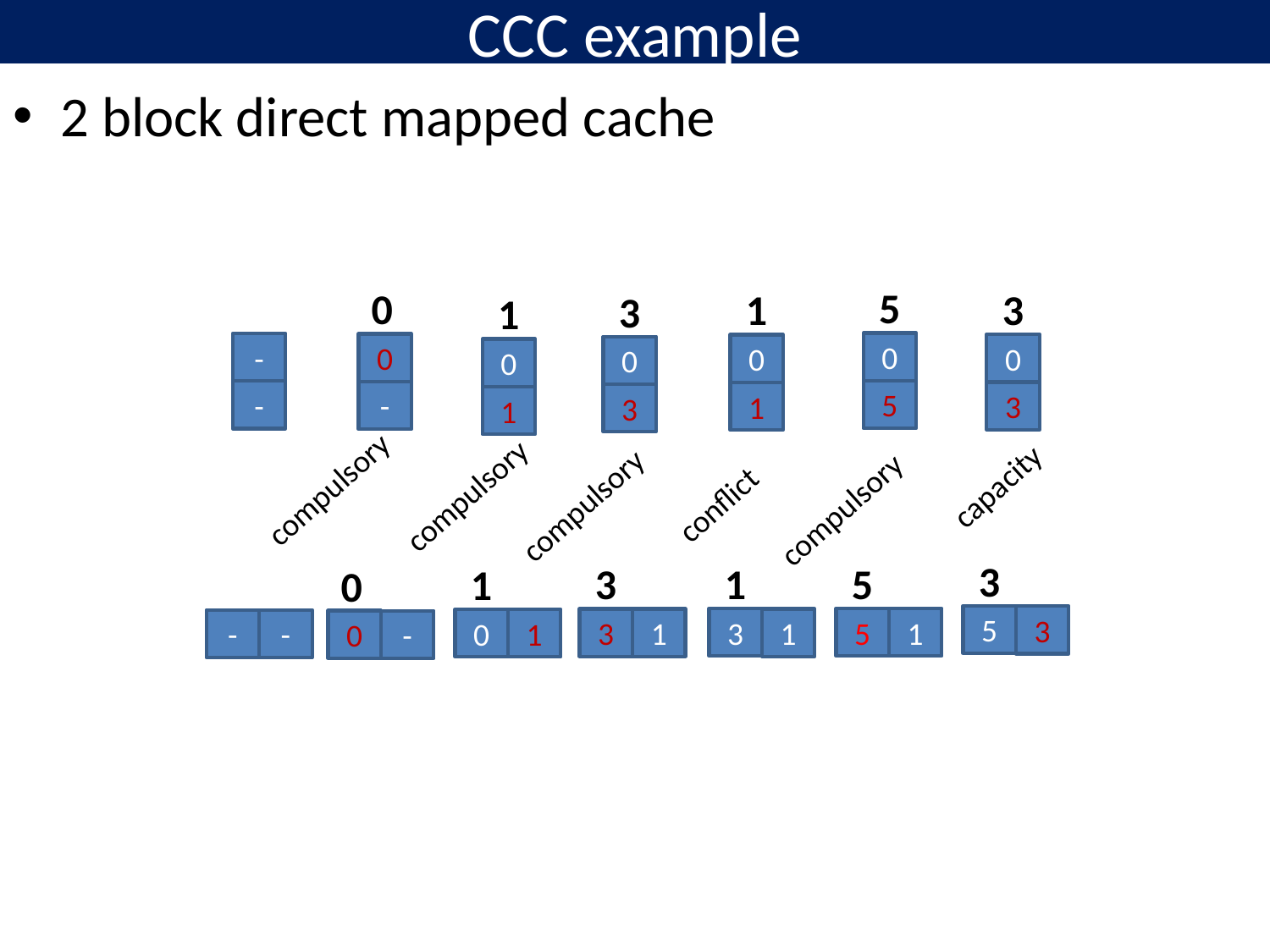

# CCC example
2 block direct mapped cache

5
0
5
compulsory
5
5
1
0
0
-
compulsory
0
0
-
3
0
3
capacity
3
5
3
1
0
1
conflict
1
3
1
3
0
3
compulsory
3
3
1
1
0
1
compulsory
1
0
1
-
-
-
-